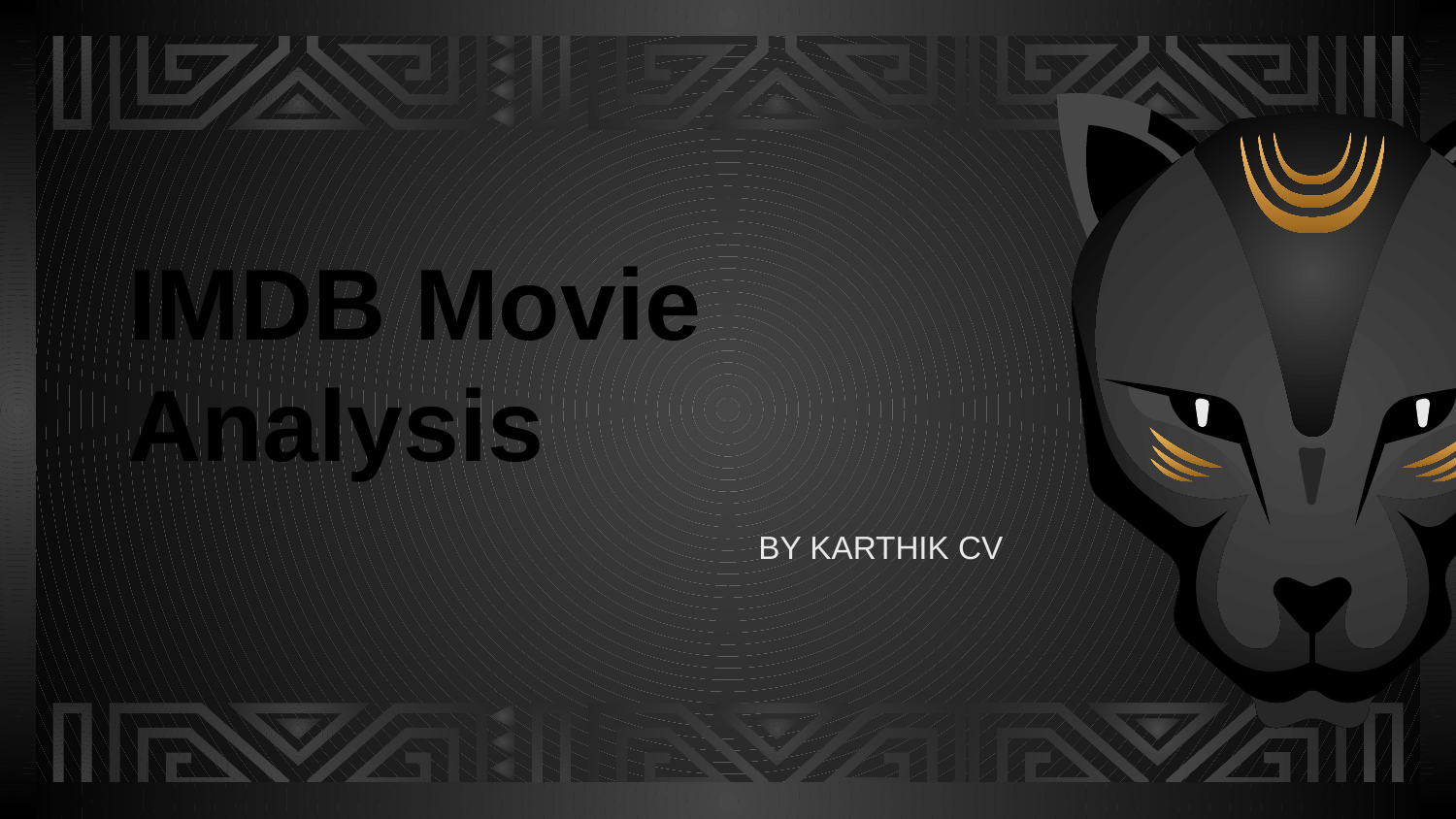

# IMDB Movie Analysis
BY KARTHIK CV